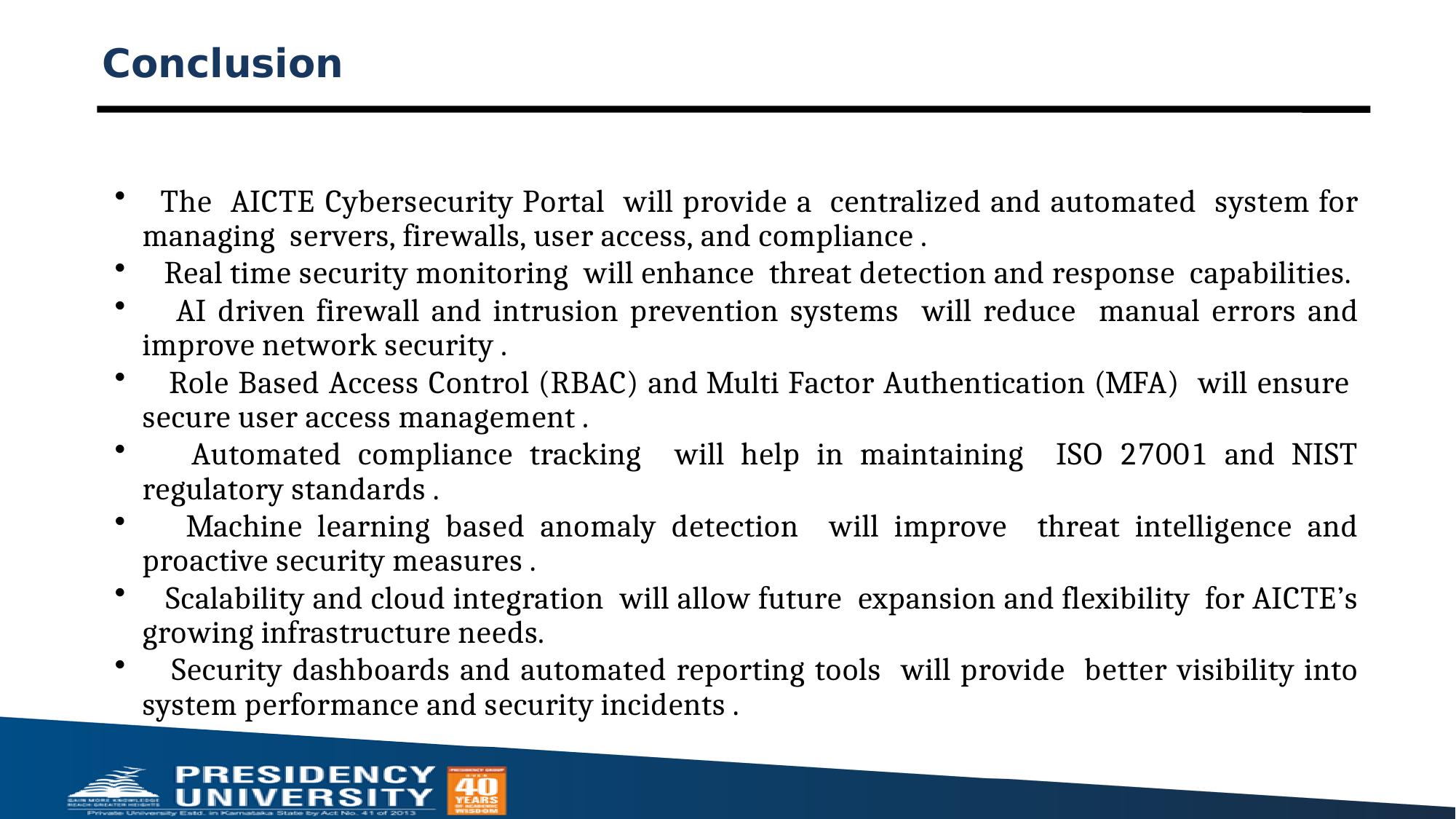

# Conclusion

  The  AICTE Cybersecurity Portal  will provide a  centralized and automated  system for managing  servers, firewalls, user access, and compliance .
   Real time security monitoring  will enhance  threat detection and response  capabilities.
   AI driven firewall and intrusion prevention systems  will reduce  manual errors and improve network security .
   Role Based Access Control (RBAC) and Multi Factor Authentication (MFA)  will ensure  secure user access management .
   Automated compliance tracking  will help in maintaining  ISO 27001 and NIST regulatory standards .
   Machine learning based anomaly detection  will improve  threat intelligence and proactive security measures .
   Scalability and cloud integration  will allow future  expansion and flexibility  for AICTE’s growing infrastructure needs.
   Security dashboards and automated reporting tools  will provide  better visibility into system performance and security incidents .